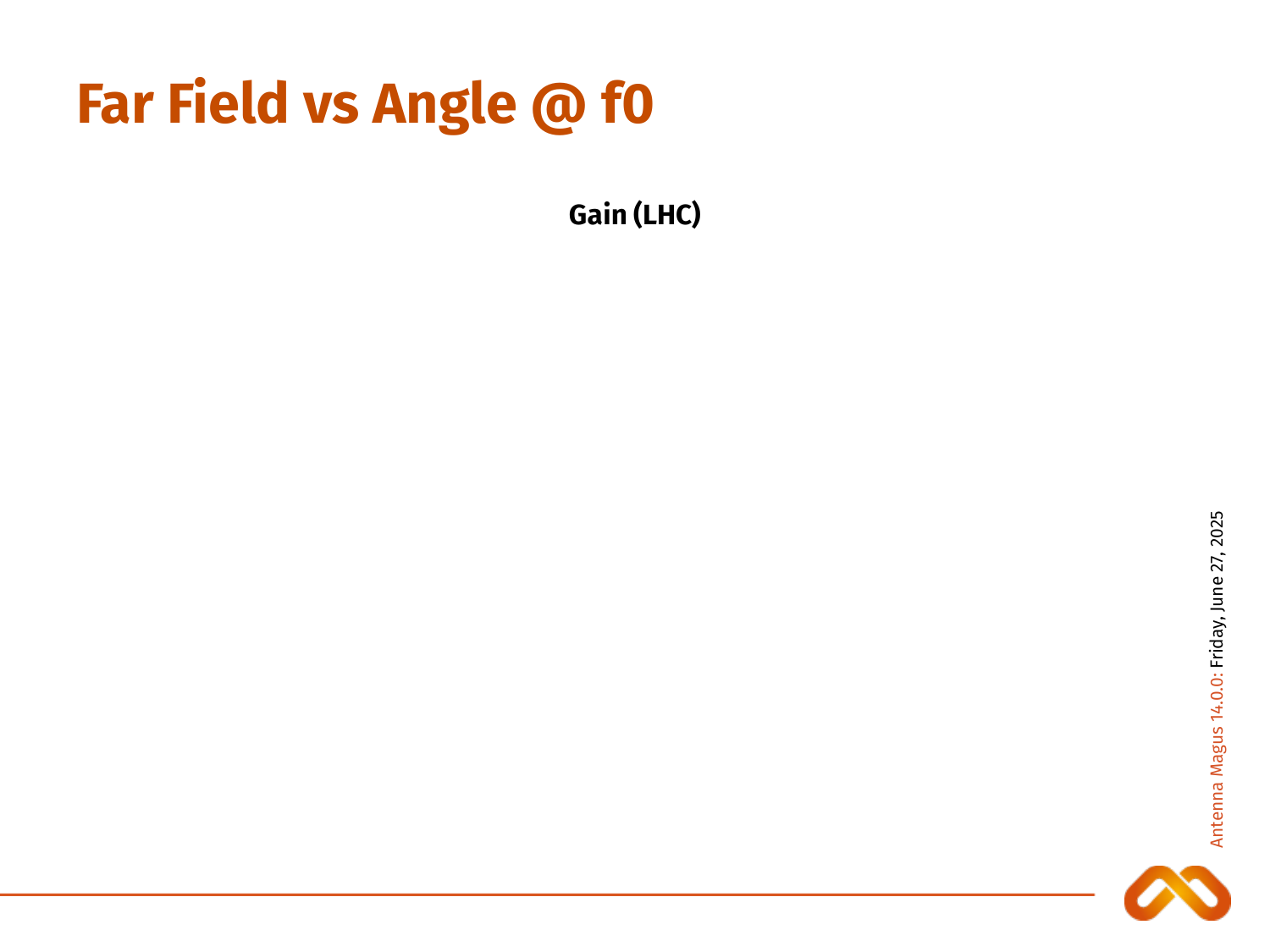

# Far Field vs Angle @ f0

### Chart: Gain (LHC)

| Category |
|---|